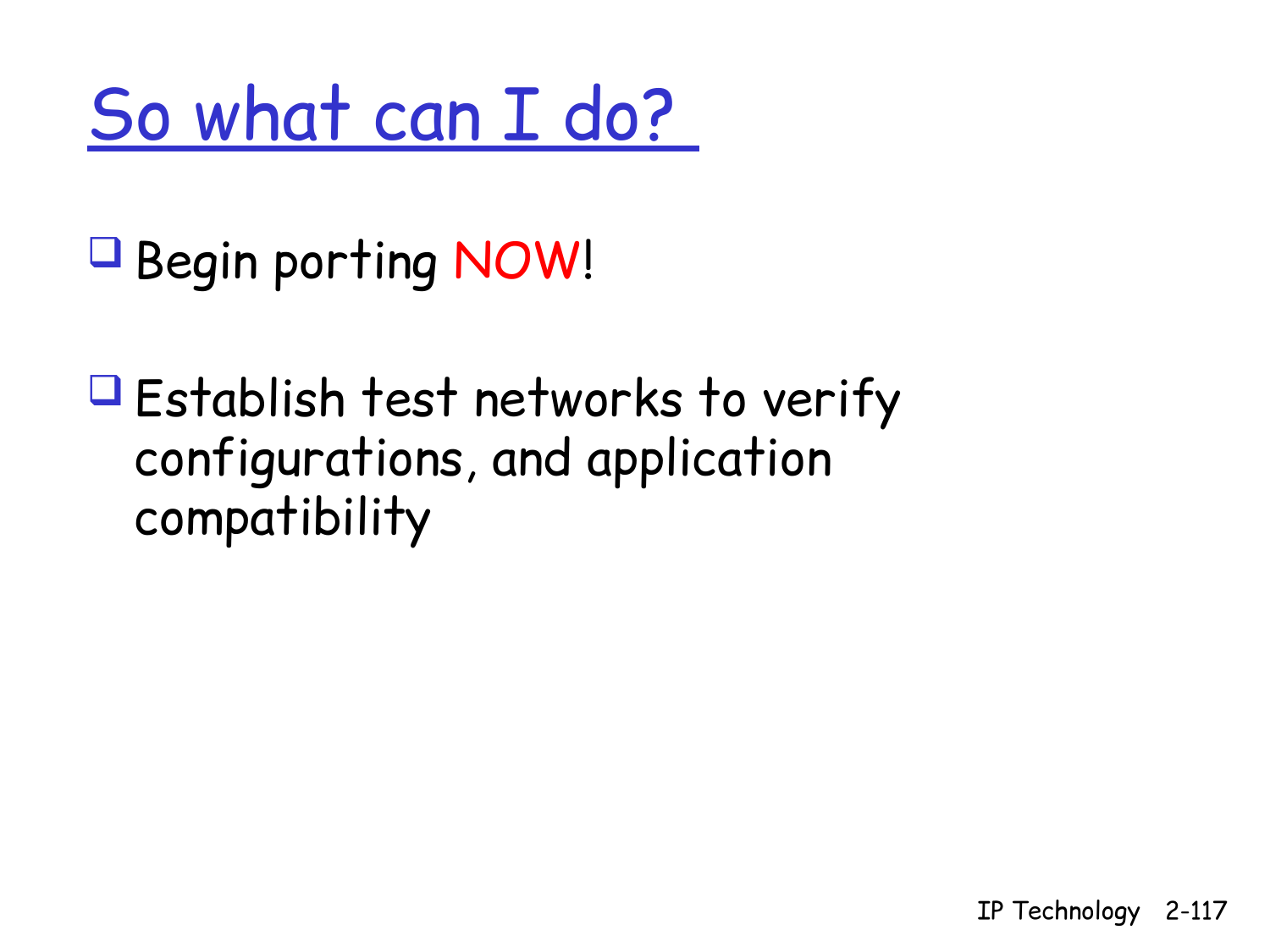

# So what can I do?
Begin porting NOW!

Establish test networks to verify configurations, and application compatibility

IP Technology
2-117